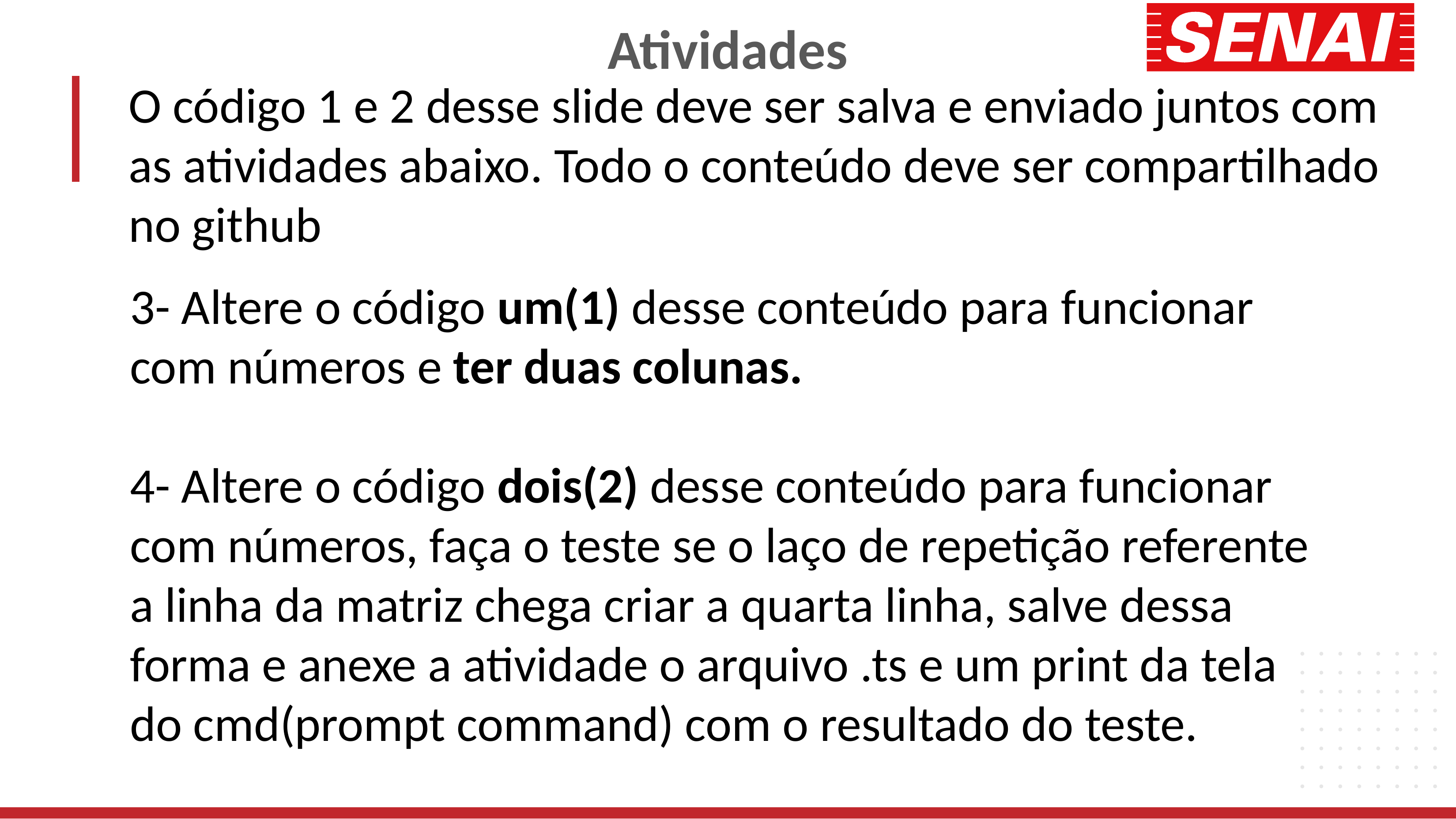

Atividades
O código 1 e 2 desse slide deve ser salva e enviado juntos com as atividades abaixo. Todo o conteúdo deve ser compartilhado no github

3- Altere o código um(1) desse conteúdo para funcionar com números e ter duas colunas.

4- Altere o código dois(2) desse conteúdo para funcionar com números, faça o teste se o laço de repetição referente a linha da matriz chega criar a quarta linha, salve dessa forma e anexe a atividade o arquivo .ts e um print da tela do cmd(prompt command) com o resultado do teste.